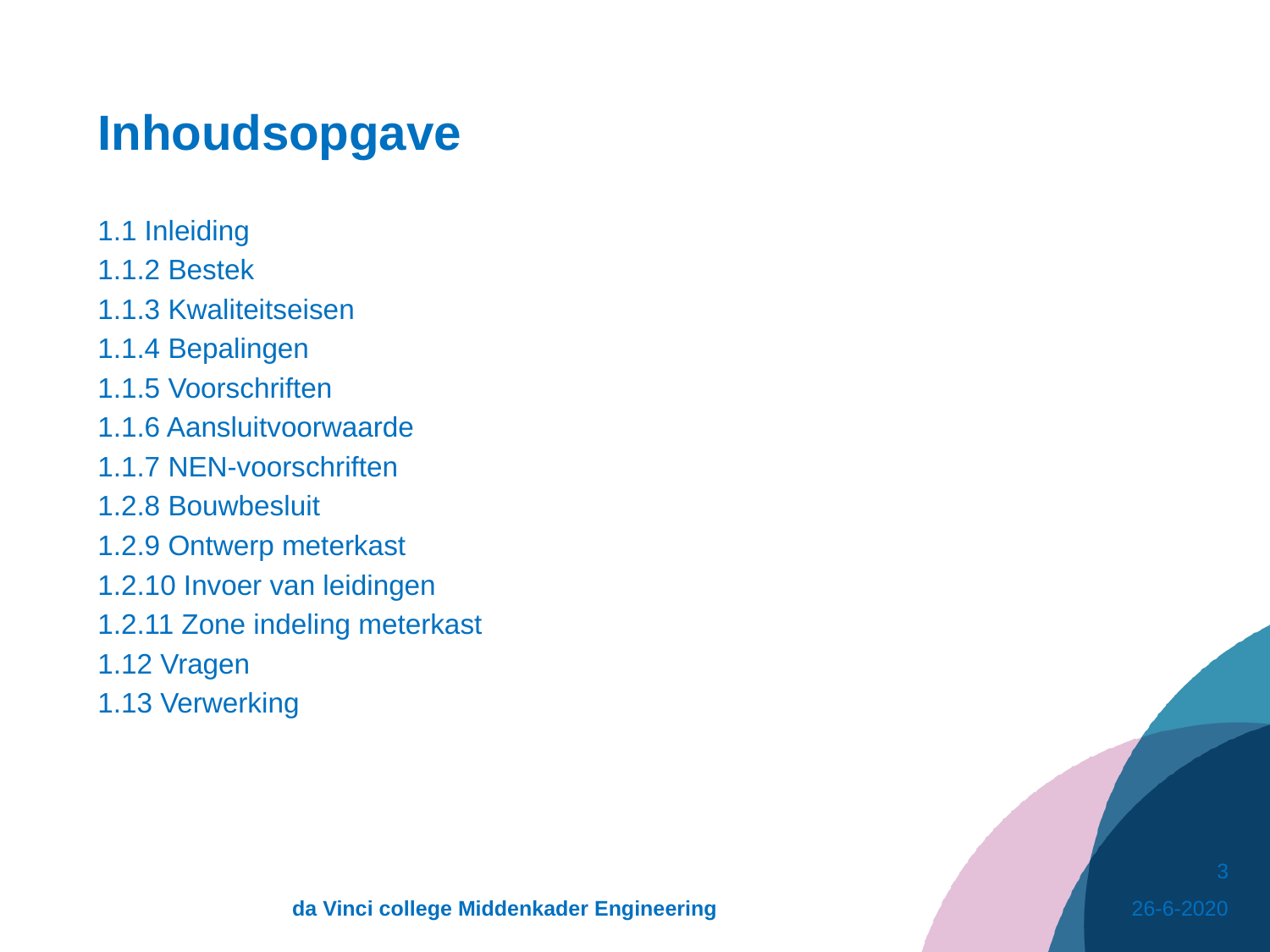

# Inhoudsopgave
1.1 Inleiding
1.1.2 Bestek
1.1.3 Kwaliteitseisen
1.1.4 Bepalingen
1.1.5 Voorschriften
1.1.6 Aansluitvoorwaarde
1.1.7 NEN-voorschriften
1.2.8 Bouwbesluit
1.2.9 Ontwerp meterkast
1.2.10 Invoer van leidingen
1.2.11 Zone indeling meterkast
1.12 Vragen
1.13 Verwerking
3
da Vinci college Middenkader Engineering
26-6-2020